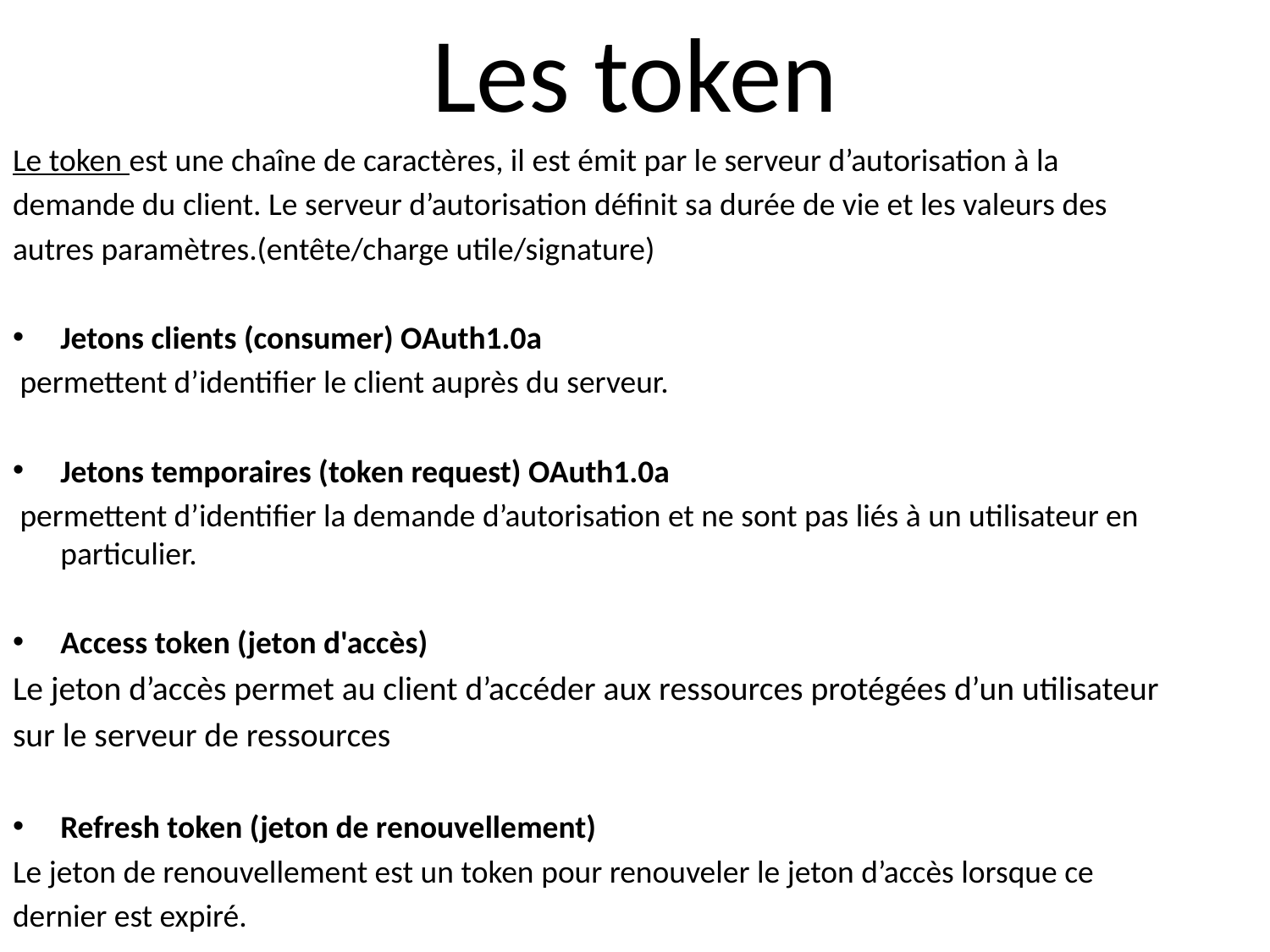

Les token
Le token est une chaîne de caractères, il est émit par le serveur d’autorisation à la
demande du client. Le serveur d’autorisation définit sa durée de vie et les valeurs des
autres paramètres.(entête/charge utile/signature)

Jetons clients (consumer) OAuth1.0a
 permettent d’identifier le client auprès du serveur.

Jetons temporaires (token request) OAuth1.0a
 permettent d’identifier la demande d’autorisation et ne sont pas liés à un utilisateur en particulier.

Access token (jeton d'accès)
Le jeton d’accès permet au client d’accéder aux ressources protégées d’un utilisateur
sur le serveur de ressources

Refresh token (jeton de renouvellement)
Le jeton de renouvellement est un token pour renouveler le jeton d’accès lorsque ce
dernier est expiré.